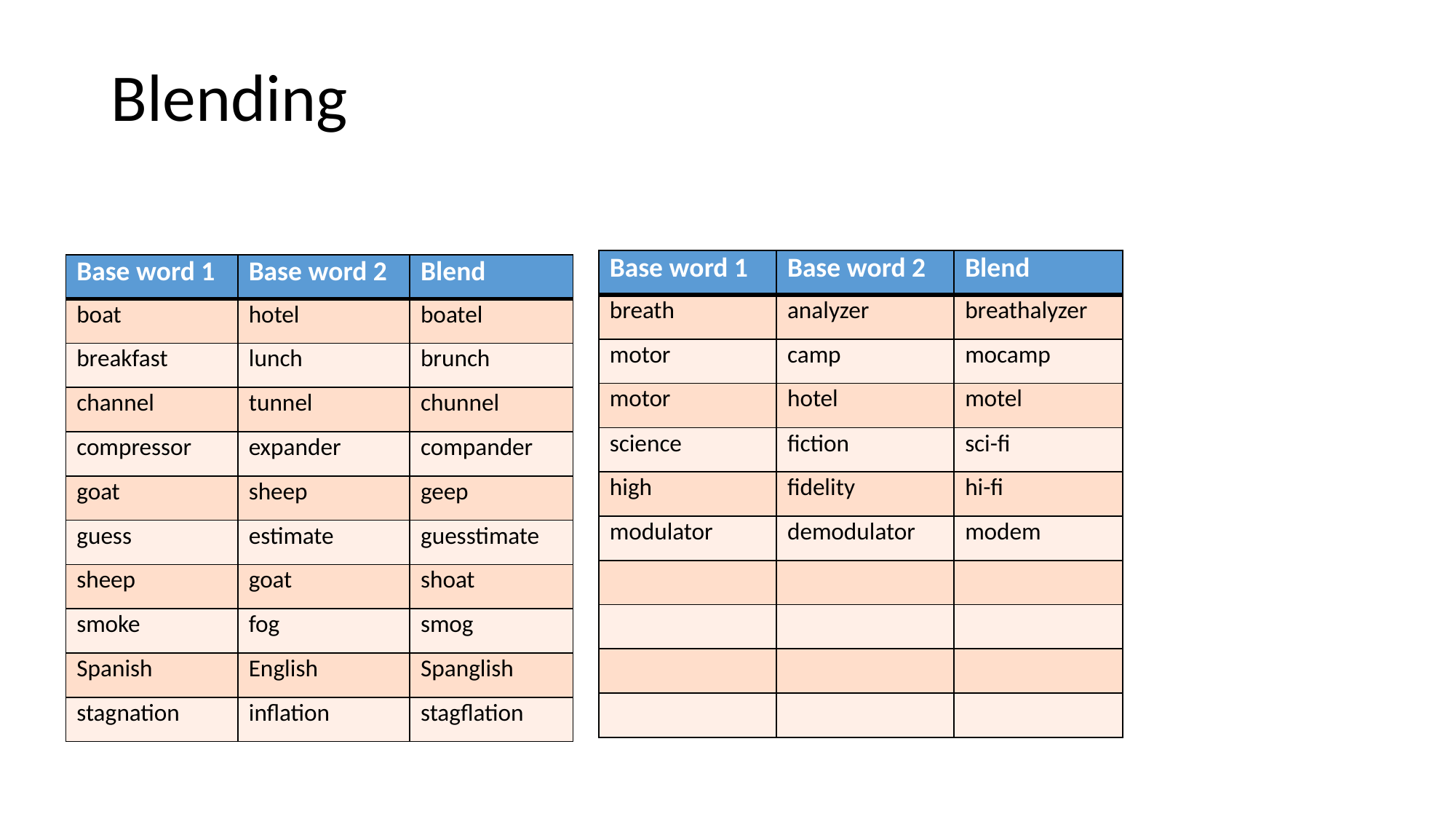

Blending
| Base word 1 | Base word 2 | Blend |
| --- | --- | --- |
| breath | analyzer | breathalyzer |
| motor | camp | mocamp |
| motor | hotel | motel |
| science | fiction | sci-fi |
| high | fidelity | hi-fi |
| modulator | demodulator | modem |
|  |  |  |
|  |  |  |
|  |  |  |
|  |  |  |
| Base word 1 | Base word 2 | Blend |
| --- | --- | --- |
| boat | hotel | boatel |
| breakfast | lunch | brunch |
| channel | tunnel | chunnel |
| compressor | expander | compander |
| goat | sheep | geep |
| guess | estimate | guesstimate |
| sheep | goat | shoat |
| smoke | fog | smog |
| Spanish | English | Spanglish |
| stagnation | inflation | stagflation |